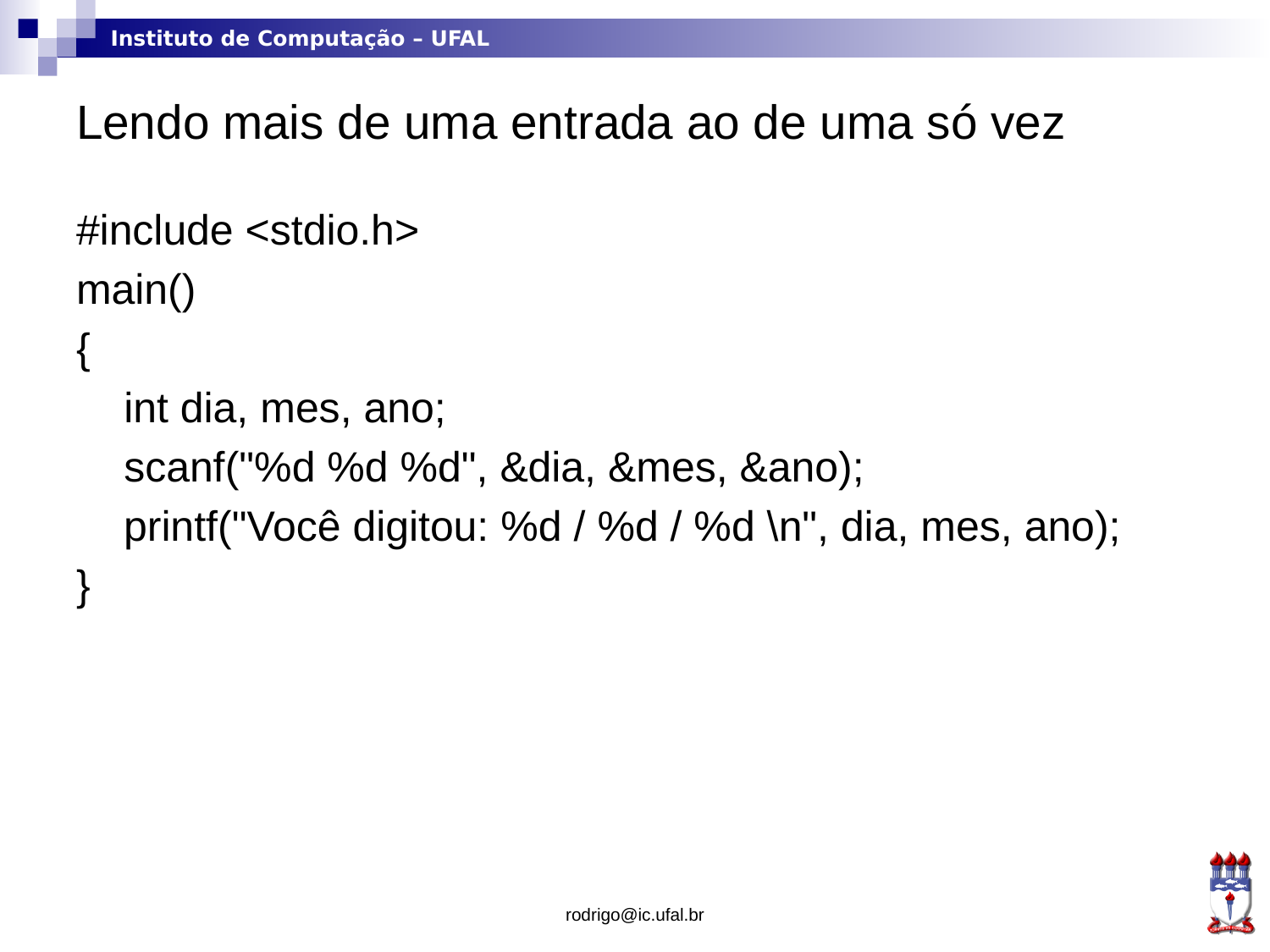

# Lendo mais de uma entrada ao de uma só vez
#include <stdio.h>
main()
{
	int dia, mes, ano;
	scanf("%d %d %d", &dia, &mes, &ano);
    printf("Você digitou: %d / %d / %d \n", dia, mes, ano);
}
rodrigo@ic.ufal.br